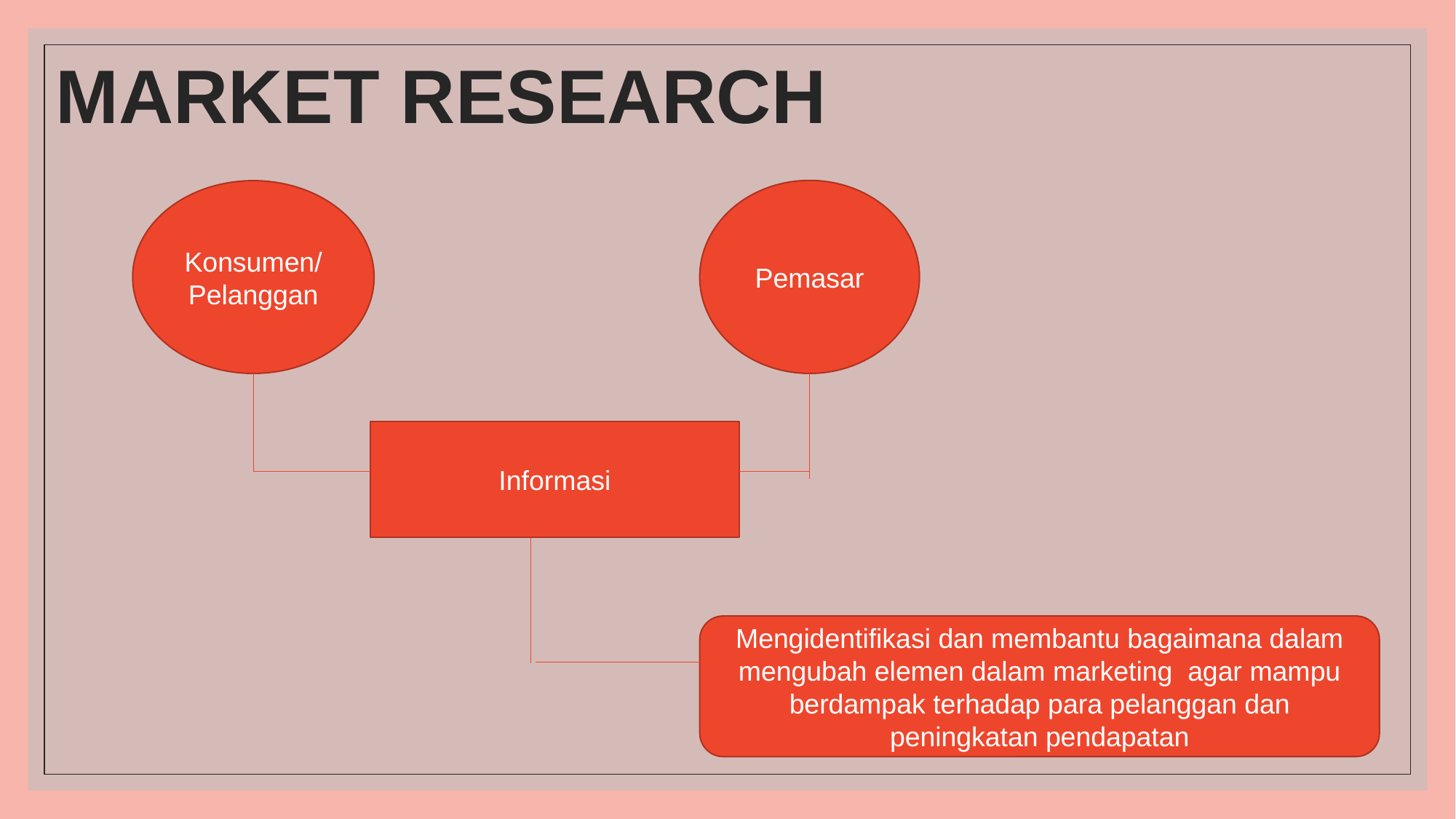

# MARKET RESEARCH
Pemasar
Konsumen/Pelanggan
Informasi
Mengidentifikasi dan membantu bagaimana dalam mengubah elemen dalam marketing  agar mampu berdampak terhadap para pelanggan dan peningkatan pendapatan